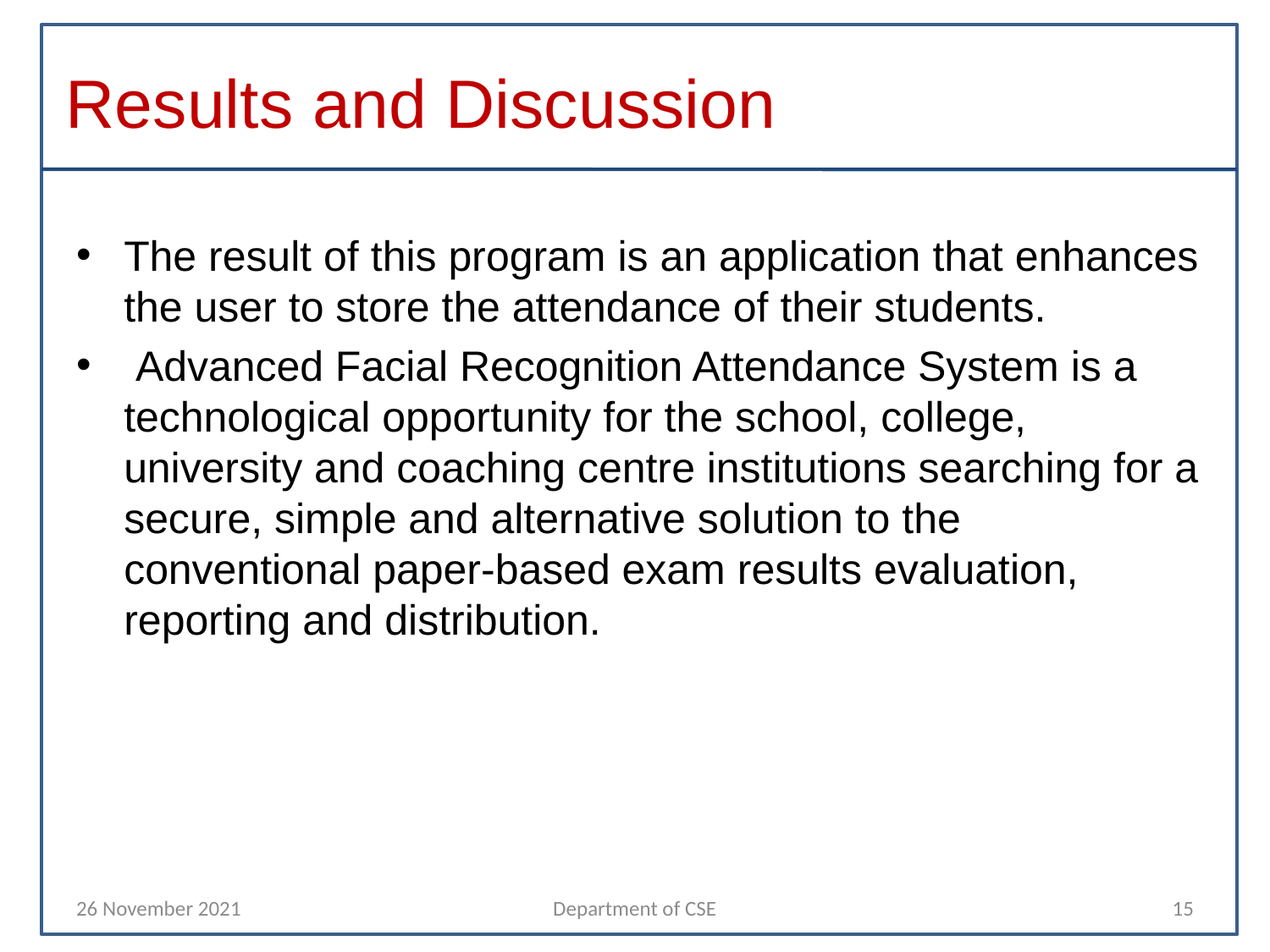

# Results and Discussion
The result of this program is an application that enhances the user to store the attendance of their students.
 Advanced Facial Recognition Attendance System is a technological opportunity for the school, college, university and coaching centre institutions searching for a secure, simple and alternative solution to the conventional paper-based exam results evaluation, reporting and distribution.

26 November 2021
Department of CSE
15